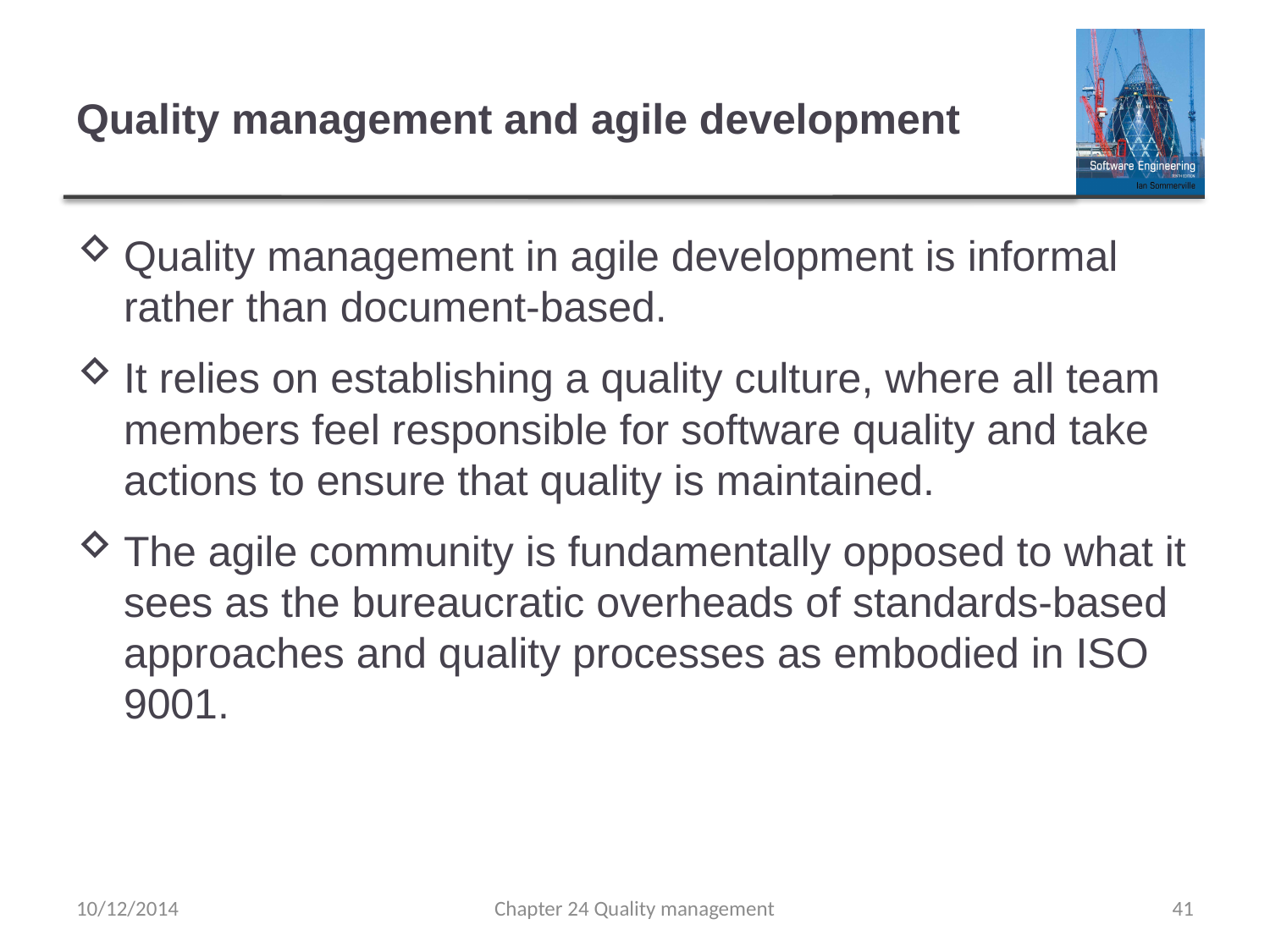

# Quality management and agile development
Quality management in agile development is informal rather than document-based.
It relies on establishing a quality culture, where all team members feel responsible for software quality and take actions to ensure that quality is maintained.
The agile community is fundamentally opposed to what it sees as the bureaucratic overheads of standards-based approaches and quality processes as embodied in ISO 9001.
10/12/2014
Chapter 24 Quality management
41